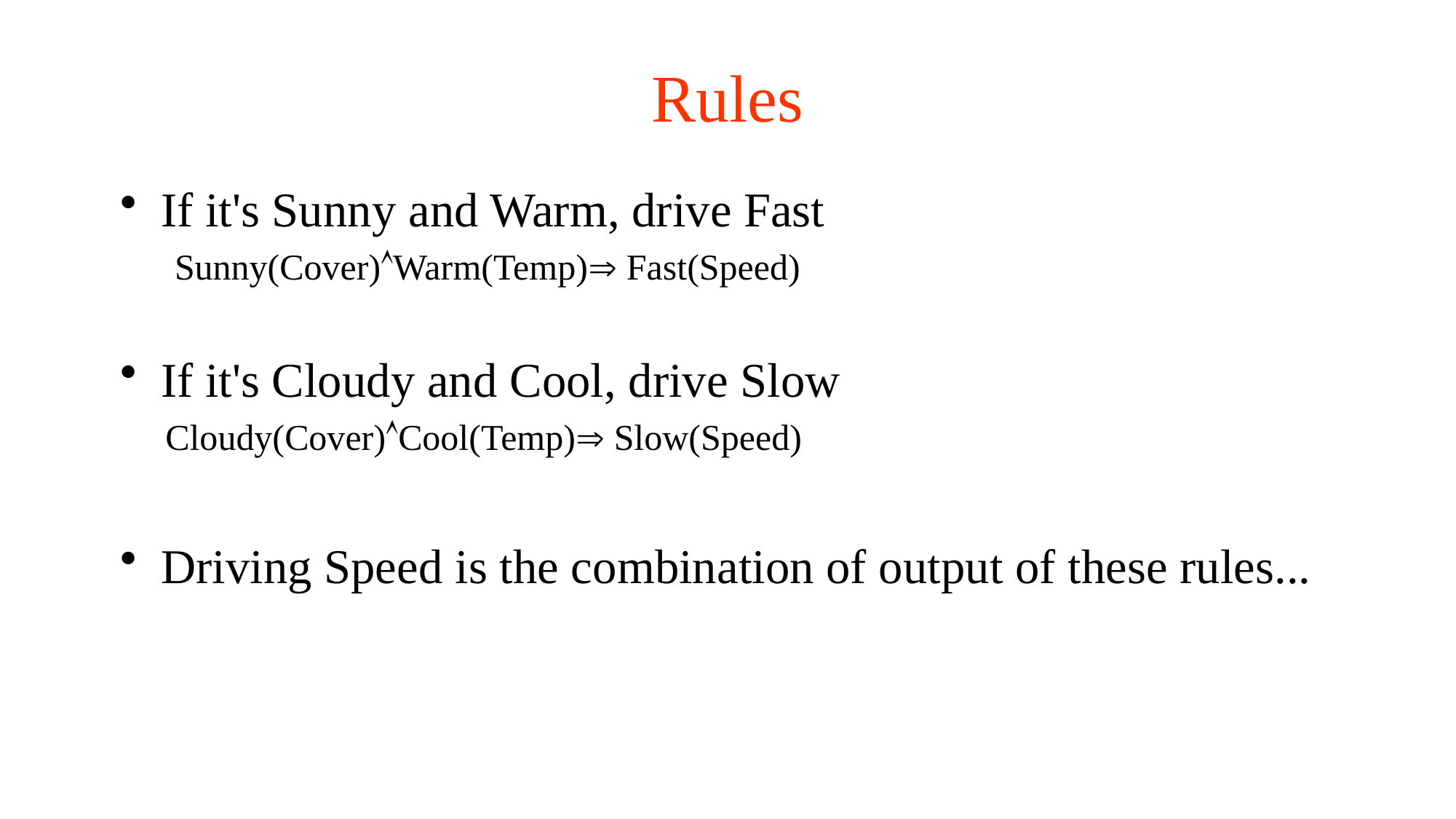

# Rules
If it's Sunny and Warm, drive Fast
      Sunny(Cover)∧Warm(Temp)⇒ Fast(Speed)

If it's Cloudy and Cool, drive Slow
     Cloudy(Cover)∧Cool(Temp)⇒ Slow(Speed)

Driving Speed is the combination of output of these rules...